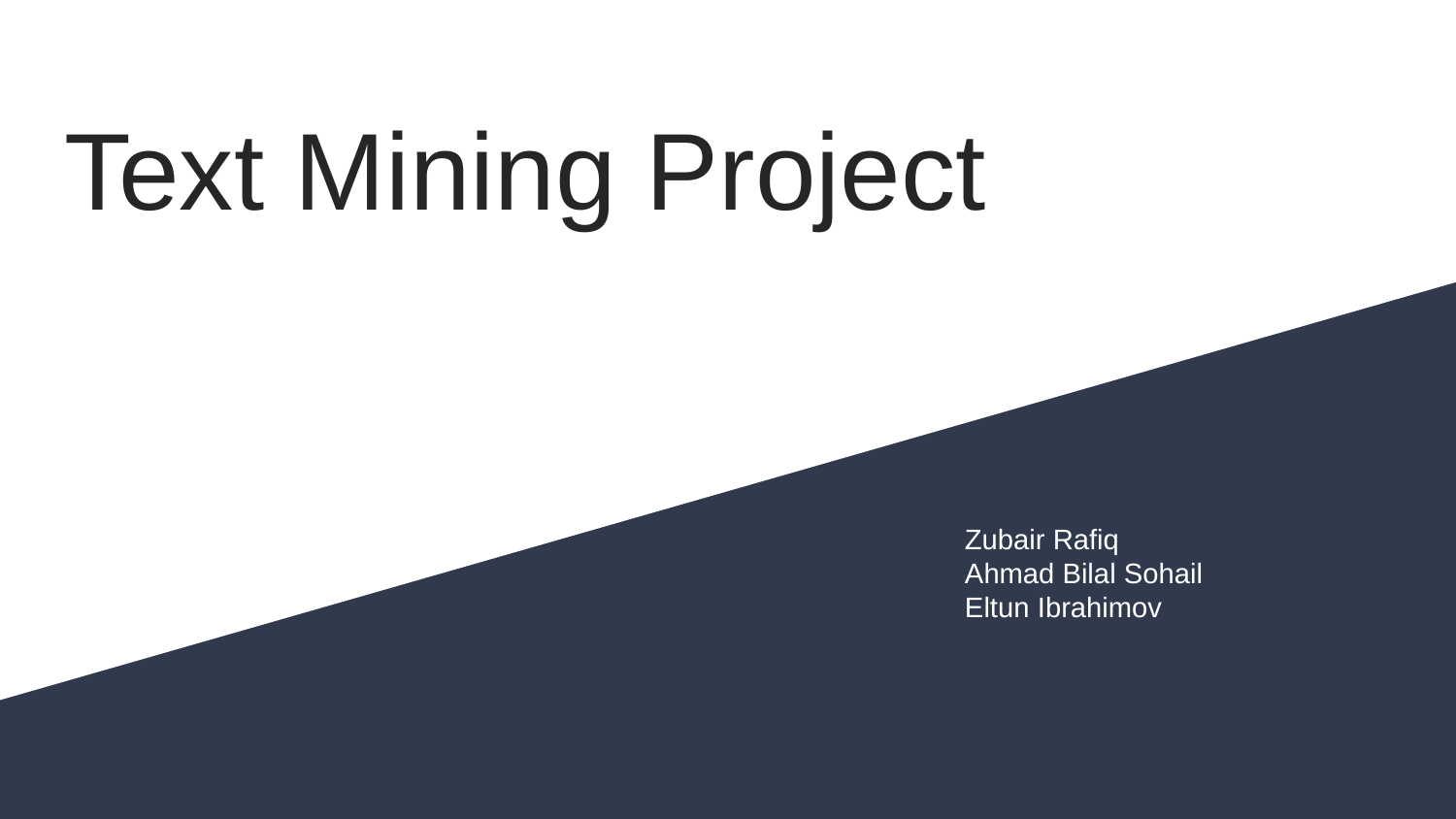

# Text Mining Project
Zubair Rafiq
Ahmad Bilal Sohail Eltun Ibrahimov